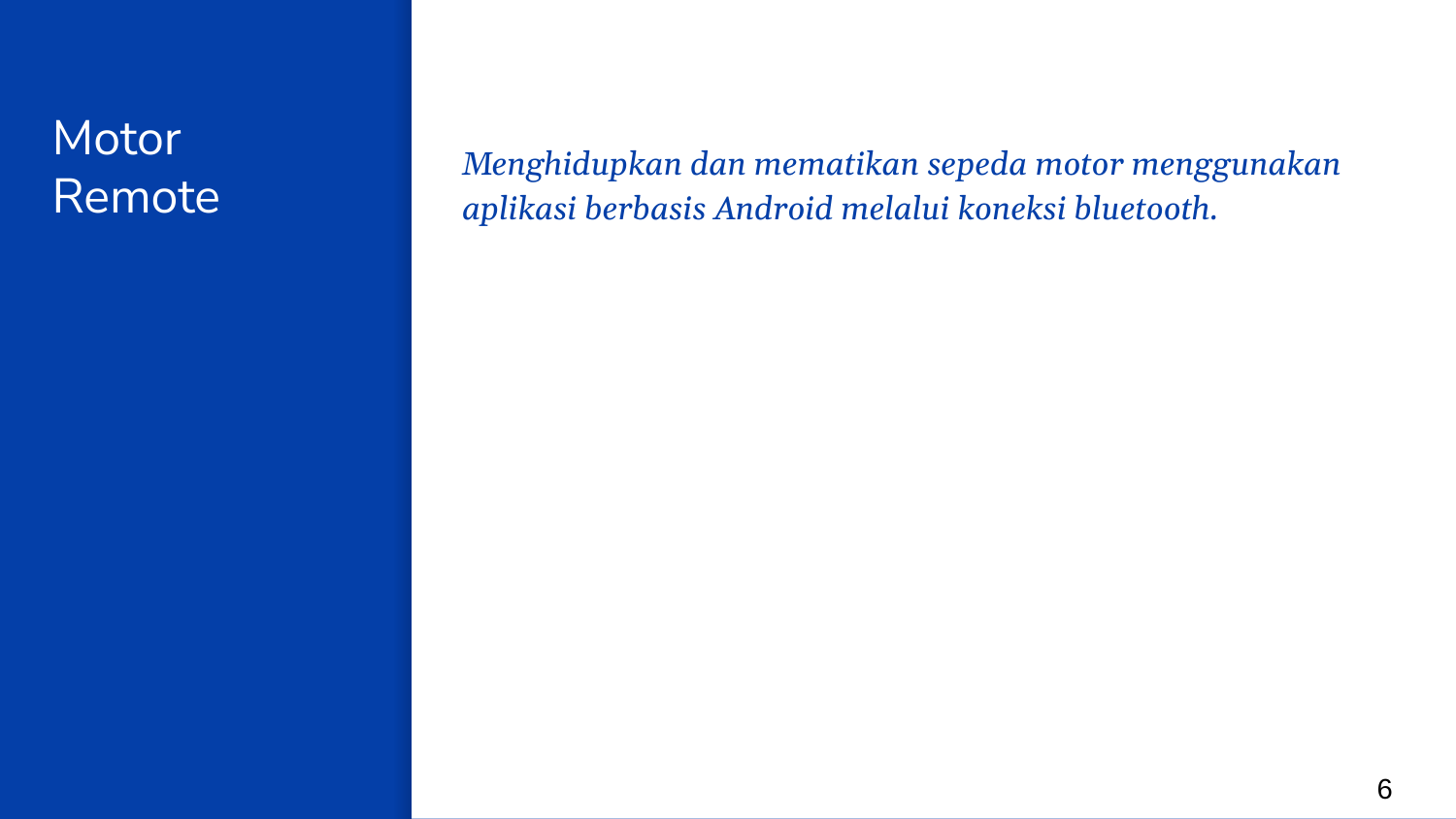

# Motor Remote
Menghidupkan dan mematikan sepeda motor menggunakan aplikasi berbasis Android melalui koneksi bluetooth.
6